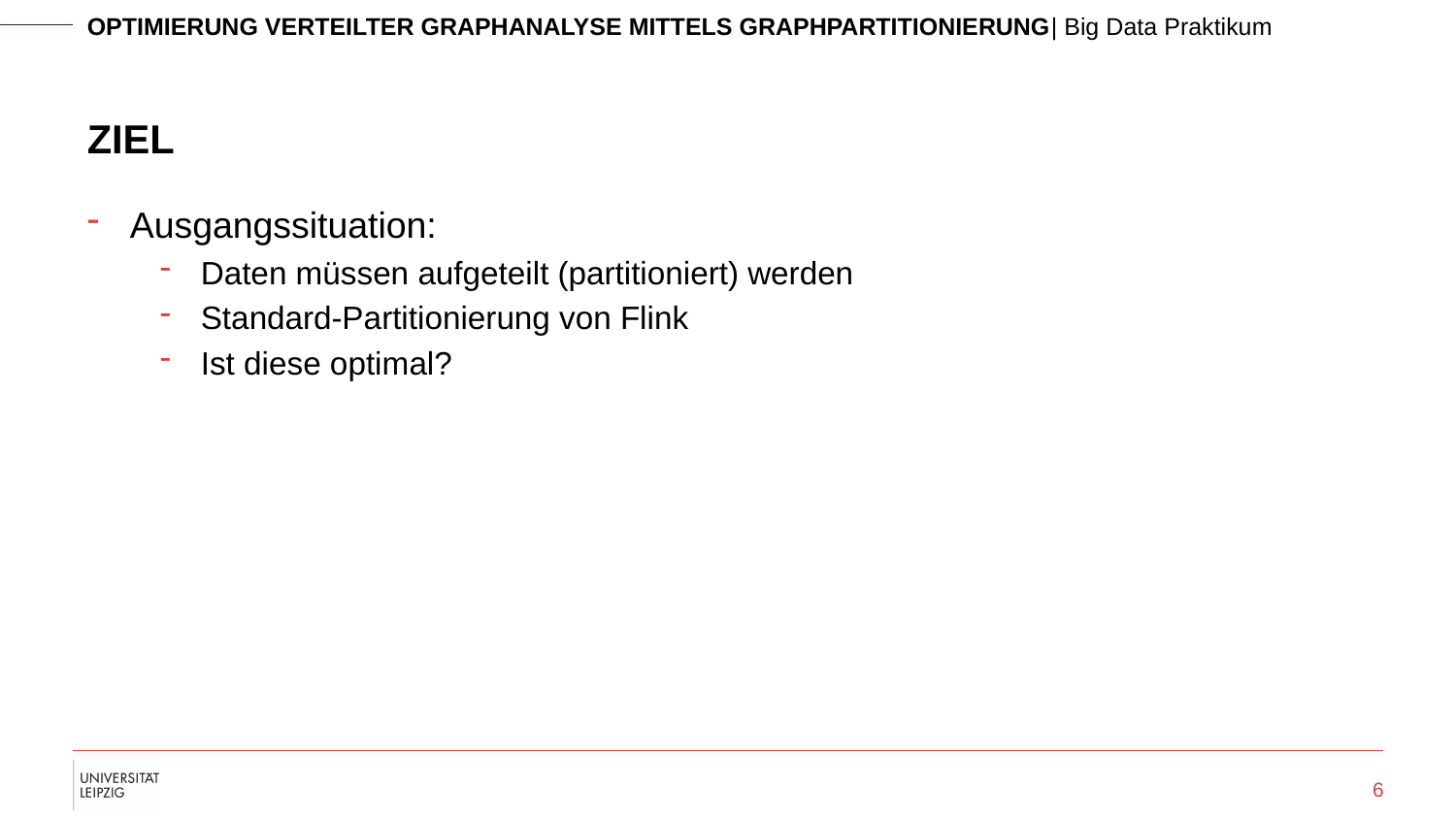

# Ziel
Ausgangssituation:
Daten müssen aufgeteilt (partitioniert) werden
Standard-Partitionierung von Flink
Ist diese optimal?
6